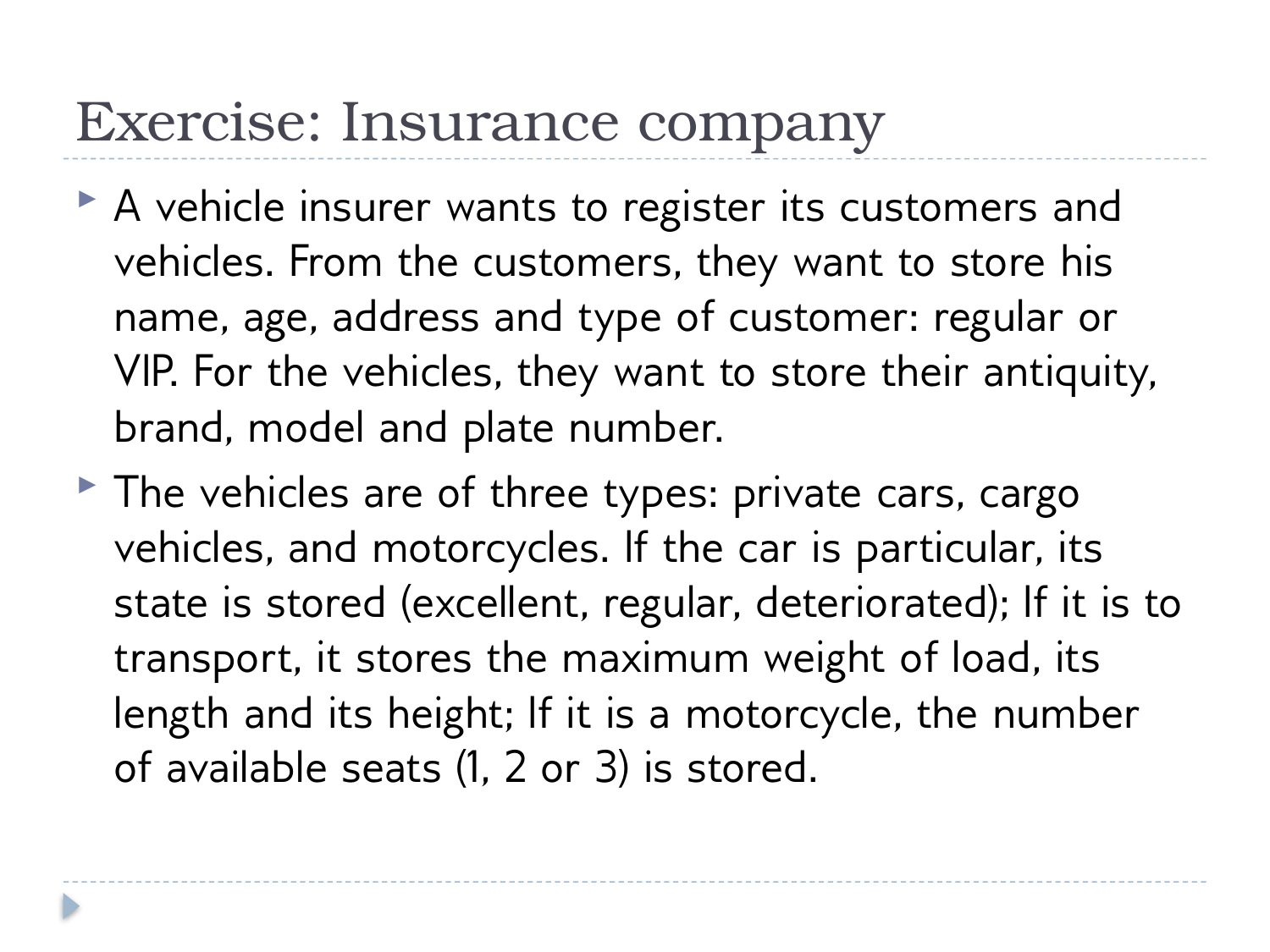

# Exercise: Insurance company
A vehicle insurer wants to register its customers and vehicles. From the customers, they want to store his name, age, address and type of customer: regular or VIP. For the vehicles, they want to store their antiquity, brand, model and plate number.
The vehicles are of three types: private cars, cargo vehicles, and motorcycles. If the car is particular, its state is stored (excellent, regular, deteriorated); If it is to transport, it stores the maximum weight of load, its length and its height; If it is a motorcycle, the number of available seats (1, 2 or 3) is stored.